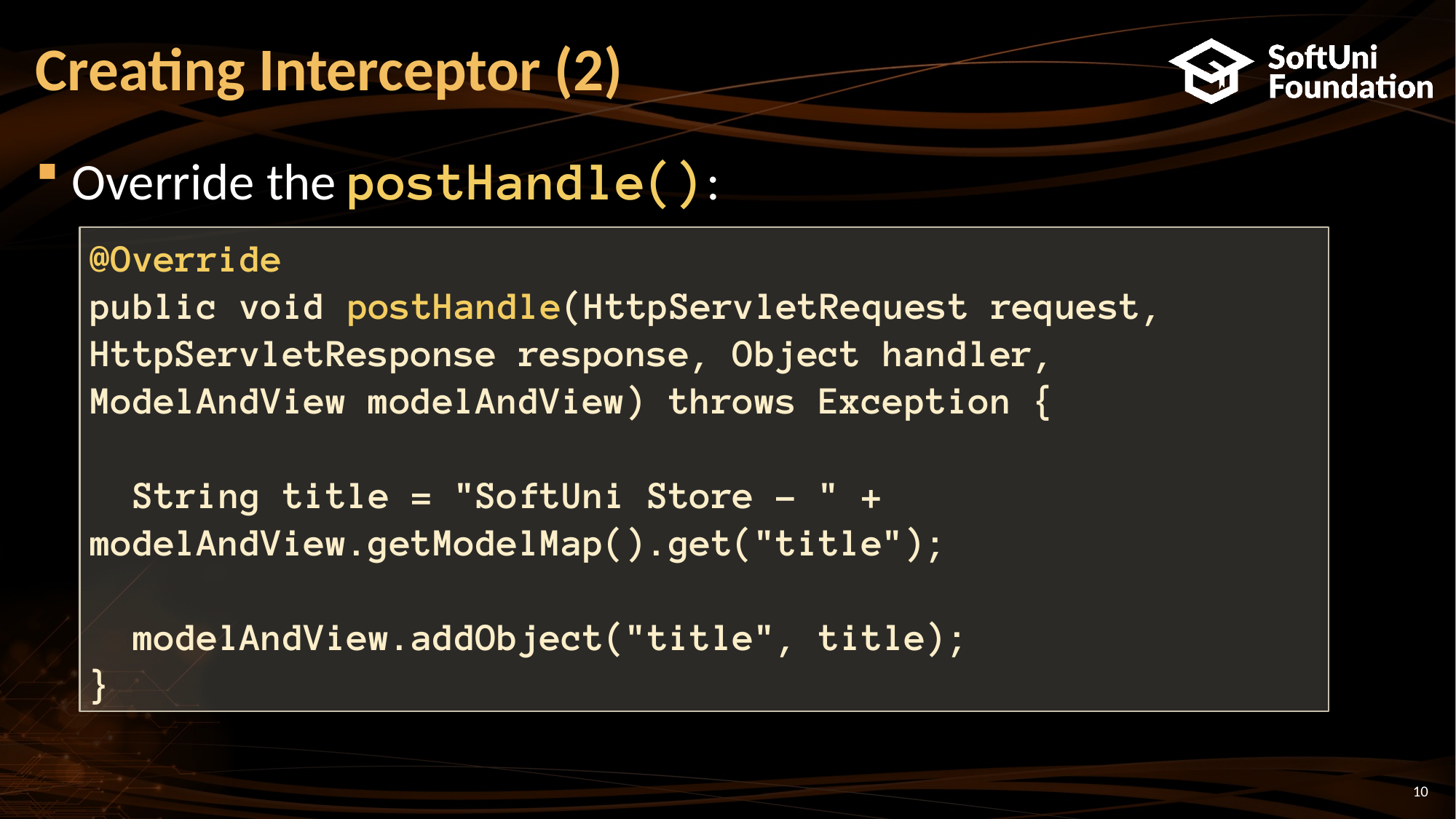

# Creating Interceptor (2)
Override the postHandle():
@Override
public void postHandle(HttpServletRequest request, HttpServletResponse response, Object handler, ModelAndView modelAndView) throws Exception {

  String title = "SoftUni Store - " + modelAndView.getModelMap().get("title");

  modelAndView.addObject("title", title);
}
10